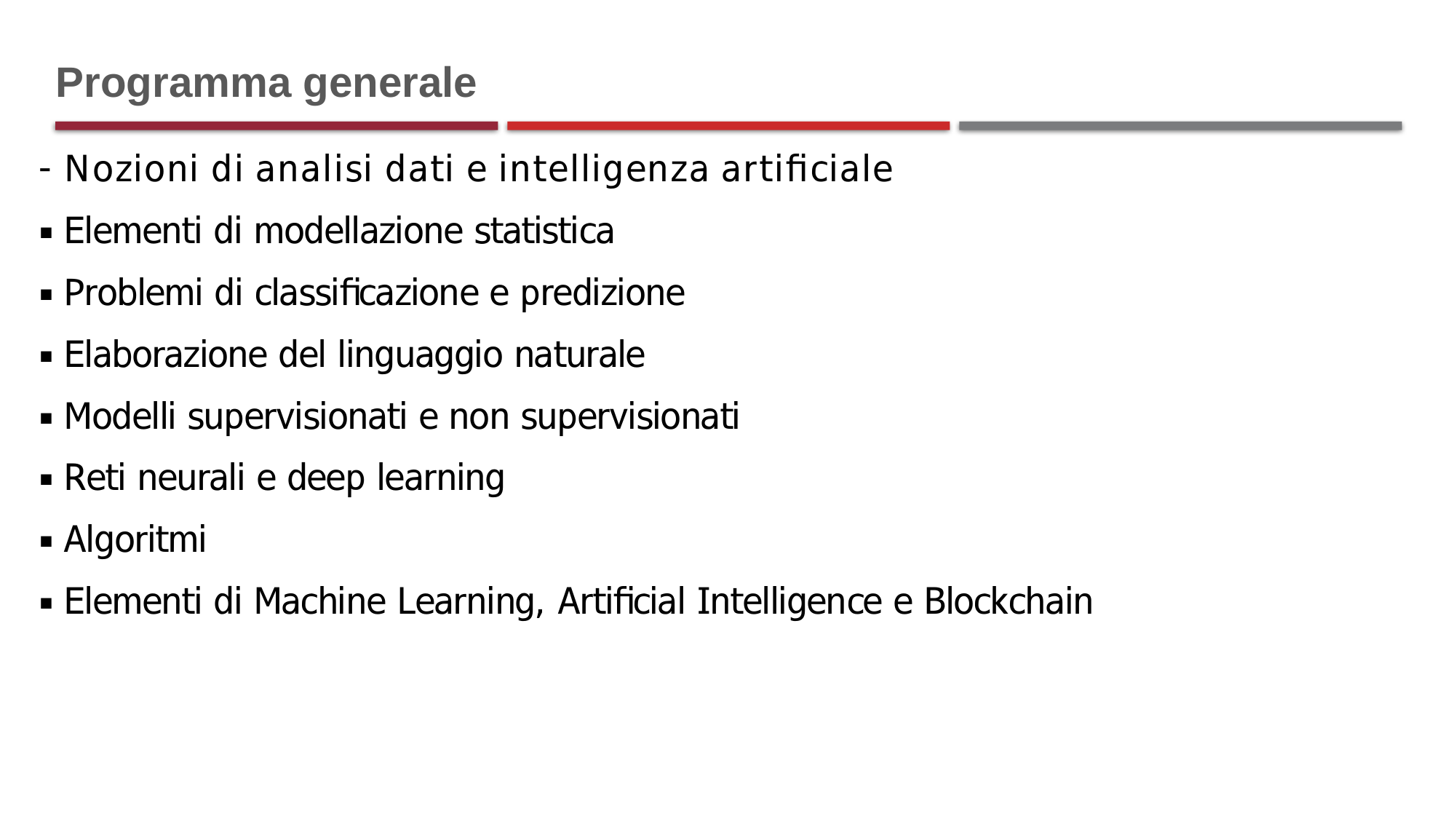

# Programma generale
- Nozioni di analisi dati e intelligenza artificiale
▪ Elementi di modellazione statistica
▪ Problemi di classificazione e predizione
▪ Elaborazione del linguaggio naturale
▪ Modelli supervisionati e non supervisionati
▪ Reti neurali e deep learning
▪ Algoritmi
▪ Elementi di Machine Learning, Artificial Intelligence e Blockchain